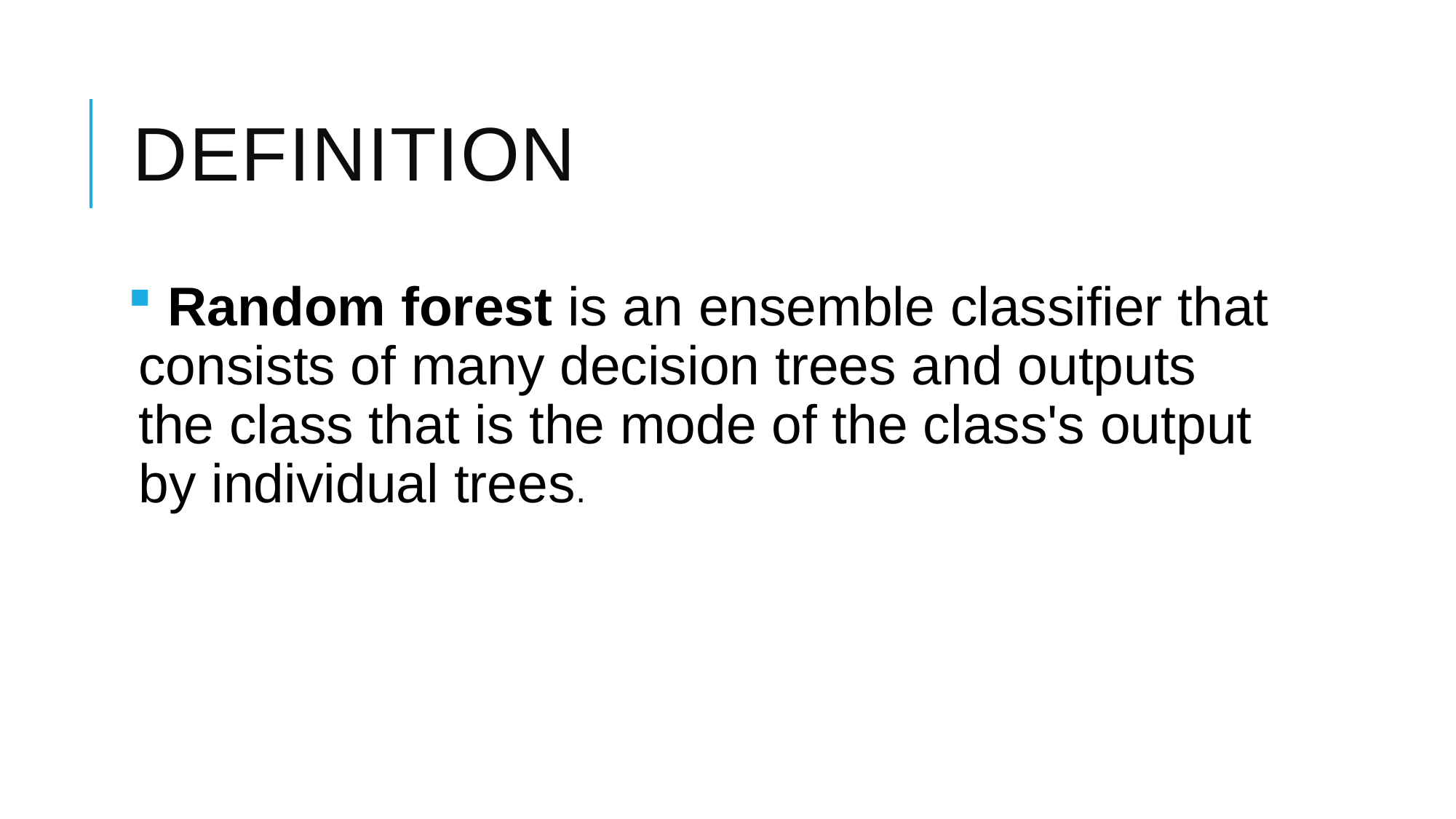

# Definition
 Random forest is an ensemble classifier that consists of many decision trees and outputs the class that is the mode of the class's output by individual trees.